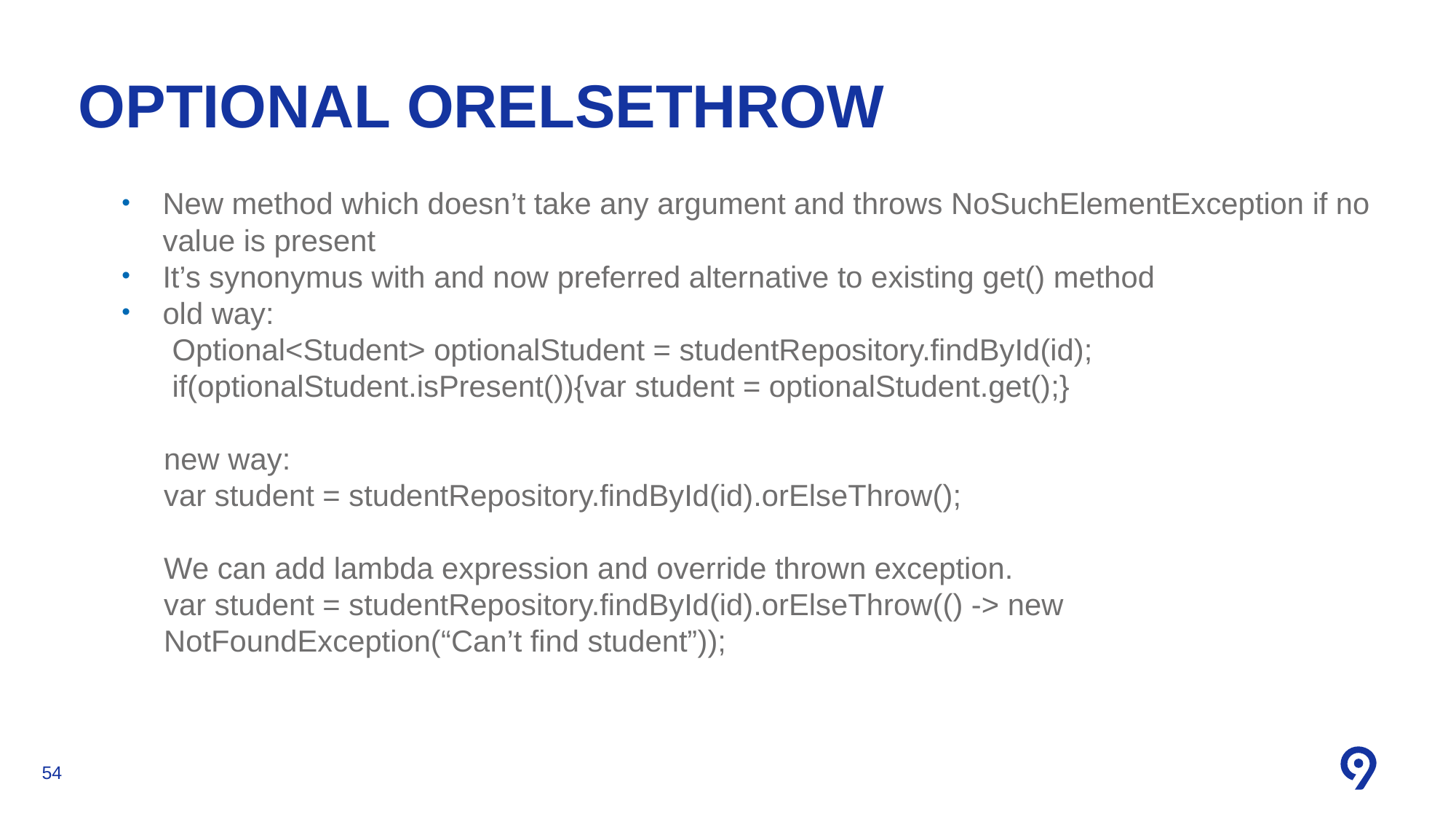

OpTIONAL ORELSETHROW
New method which doesn’t take any argument and throws NoSuchElementException if no value is present
It’s synonymus with and now preferred alternative to existing get() method
old way:
 Optional<Student> optionalStudent = studentRepository.findById(id);
 if(optionalStudent.isPresent()){var student = optionalStudent.get();}

new way:
var student = studentRepository.findById(id).orElseThrow();

We can add lambda expression and override thrown exception.
var student = studentRepository.findById(id).orElseThrow(() -> new NotFoundException(“Can’t find student”));
54